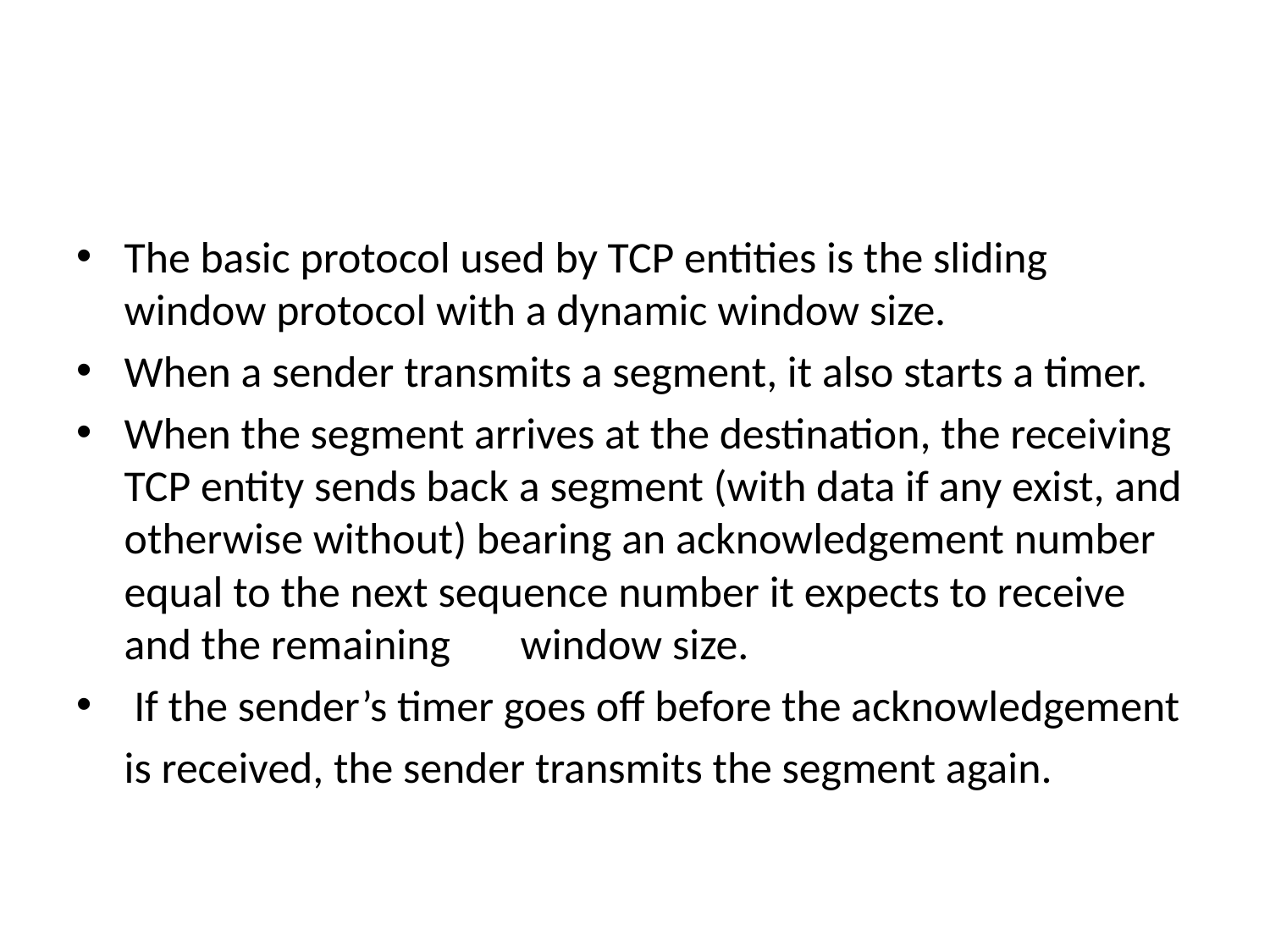

#
The basic protocol used by TCP entities is the sliding window protocol with a dynamic window size.
When a sender transmits a segment, it also starts a timer.
When the segment arrives at the destination, the receiving TCP entity sends back a segment (with data if any exist, and otherwise without) bearing an acknowledgement number equal to the next sequence number it expects to receive and the remaining 	window size.
 If the sender’s timer goes off before the acknowledgement
	is received, the sender transmits the segment again.